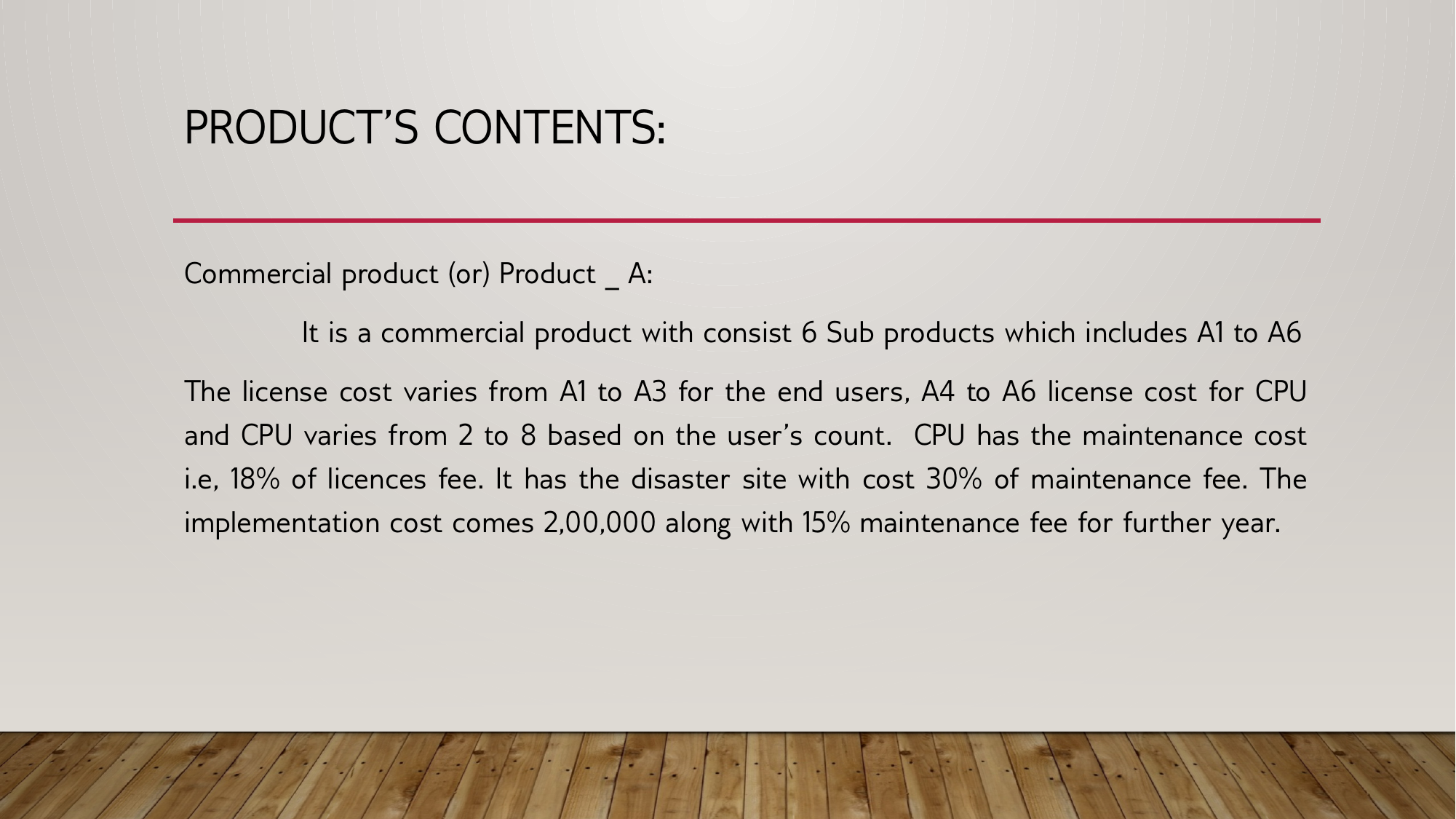

# Product’s Contents:
Commercial product (or) Product _ A:
             It is a commercial product with consist 6 Sub products which includes A1 to A6
The license cost varies from A1 to A3 for the end users, A4 to A6 license cost for CPU and CPU varies from 2 to 8 based on the user’s count.  CPU has the maintenance cost i.e, 18% of licences fee. It has the disaster site with cost 30% of maintenance fee. The implementation cost comes 2,00,000 along with 15% maintenance fee for further year.